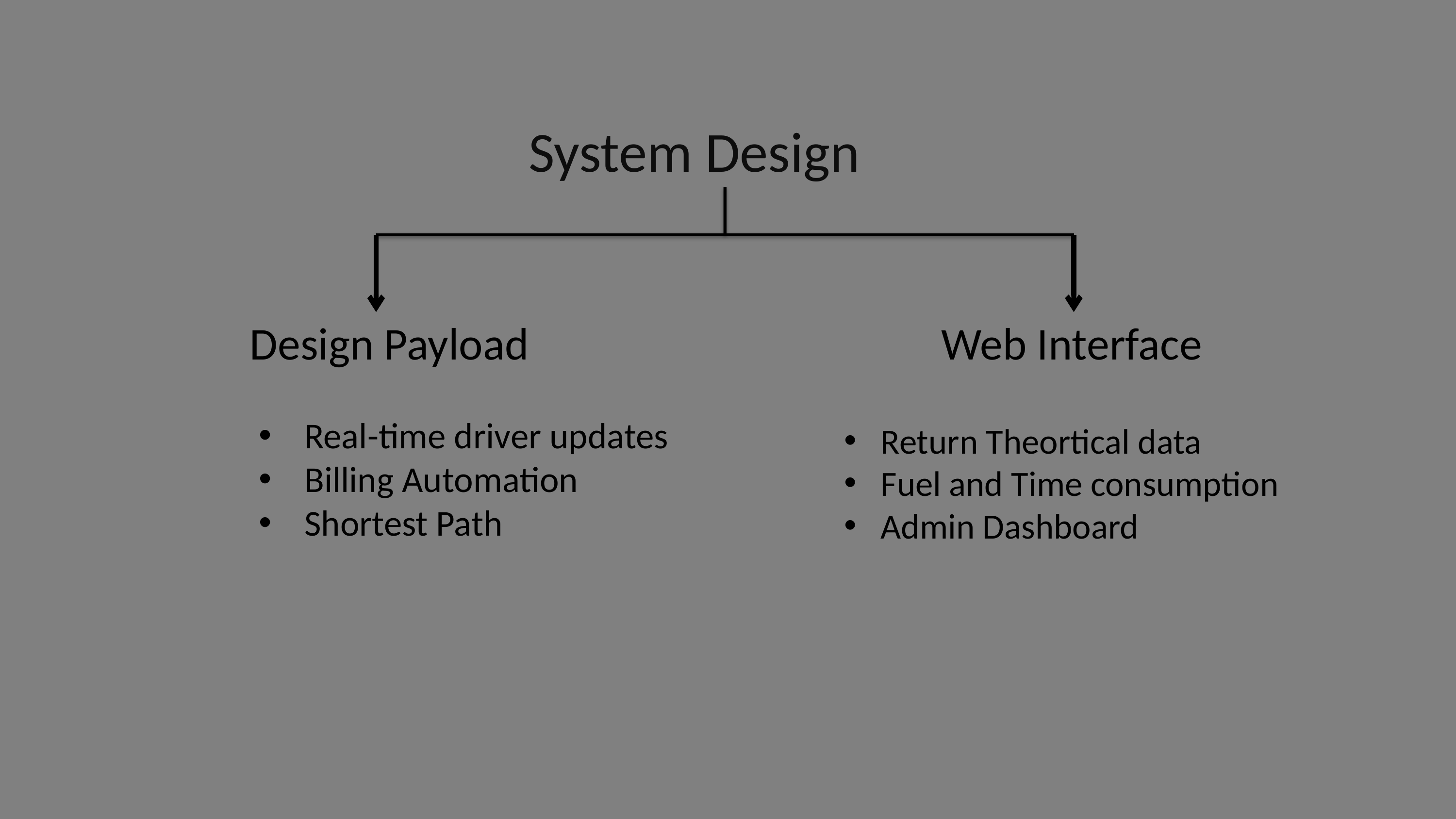

System Design
Design Payload
Web Interface
Real-time driver updates
Billing Automation
Shortest Path

Return Theortical data
Fuel and Time consumption
Admin Dashboard